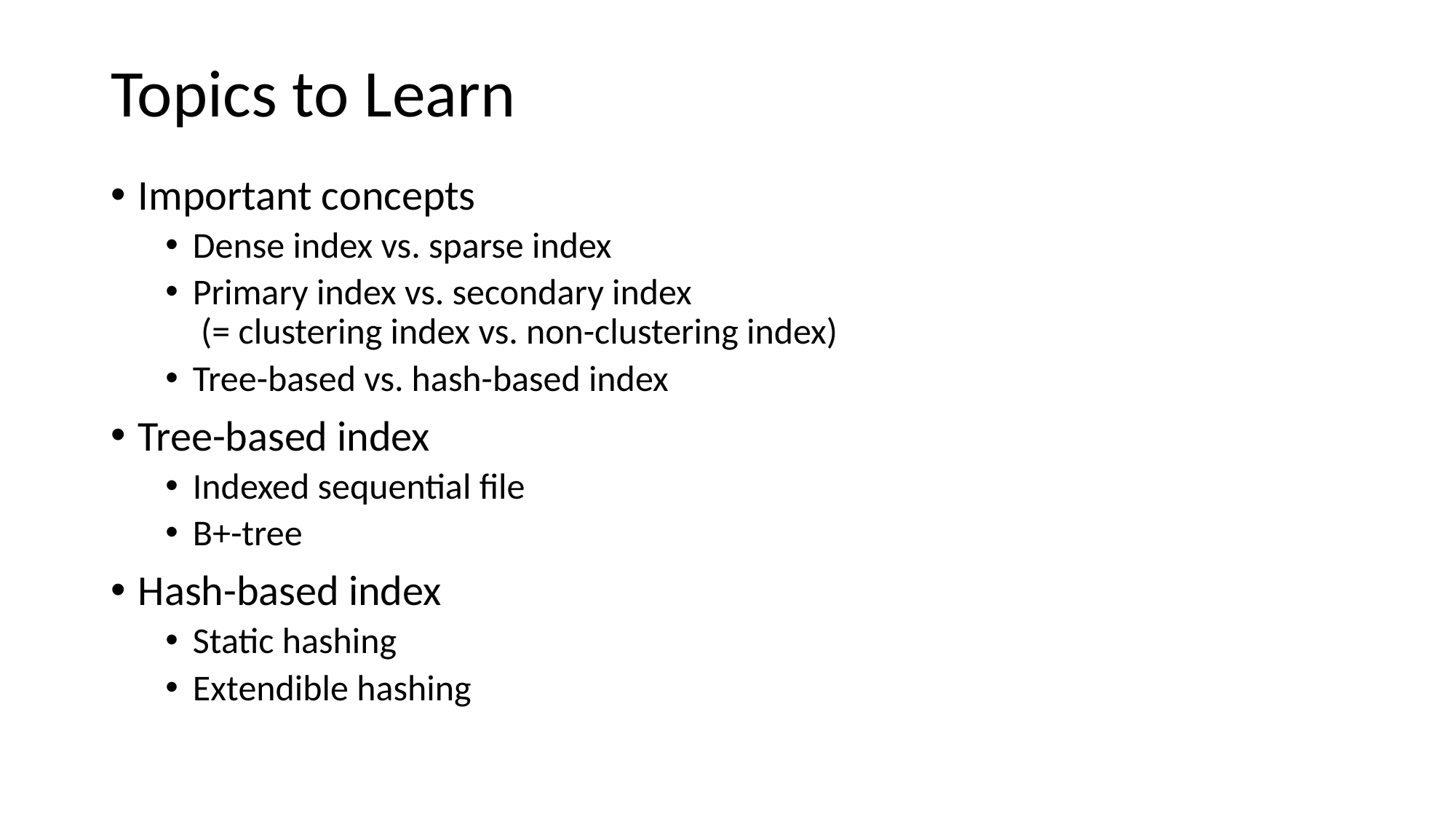

# Topics to Learn
Important concepts
Dense index vs. sparse index
Primary index vs. secondary index
 (= clustering index vs. non-clustering index)
Tree-based vs. hash-based index
Tree-based index
Indexed sequential file
B+-tree
Hash-based index
Static hashing
Extendible hashing